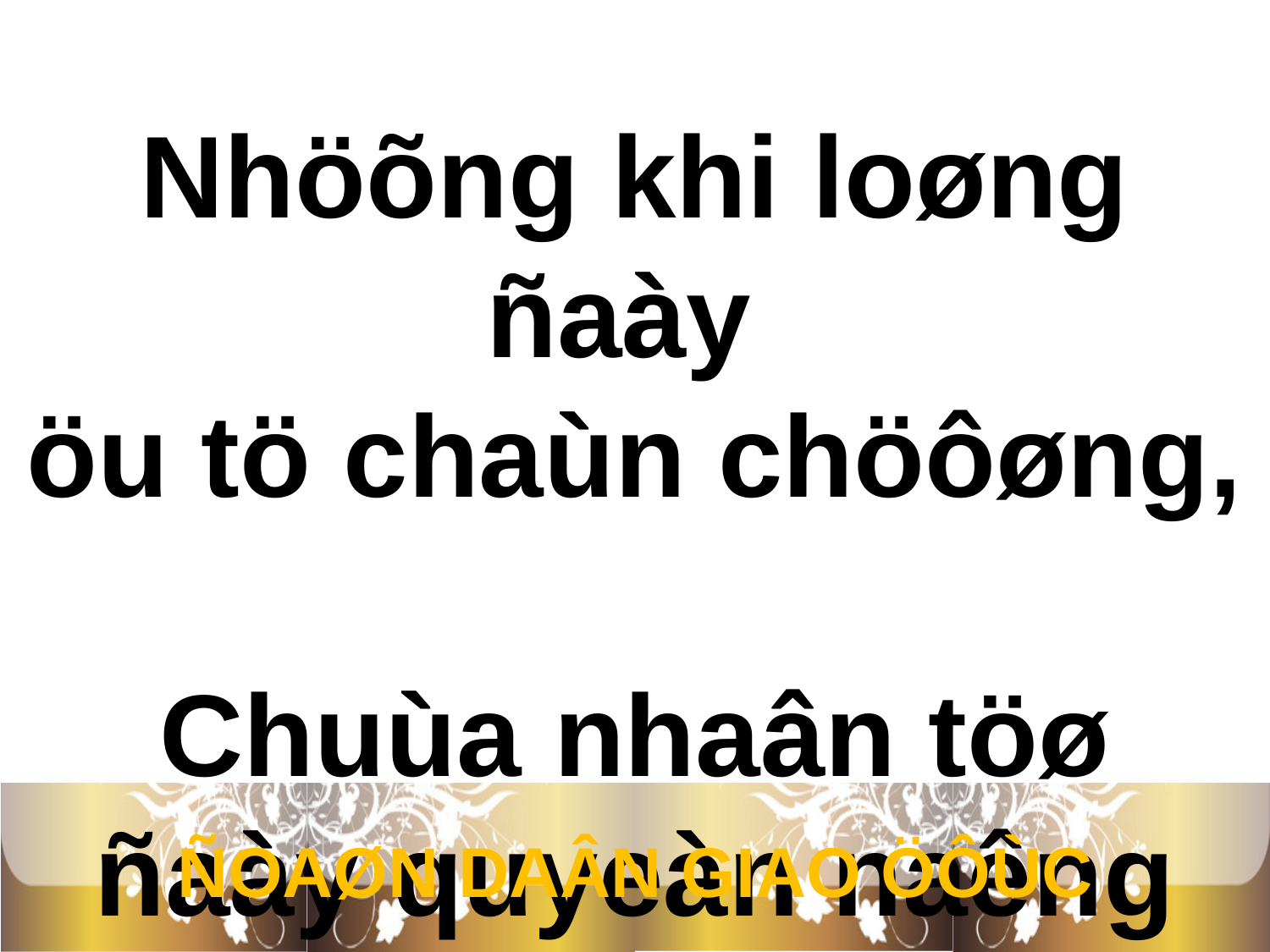

Nhöõng khi loøng ñaày
öu tö chaùn chöôøng,
Chuùa nhaân töø ñaày quyeàn naêng voâ ñoái.
ÑOAØN DAÂN GIAO ÖÔÙC